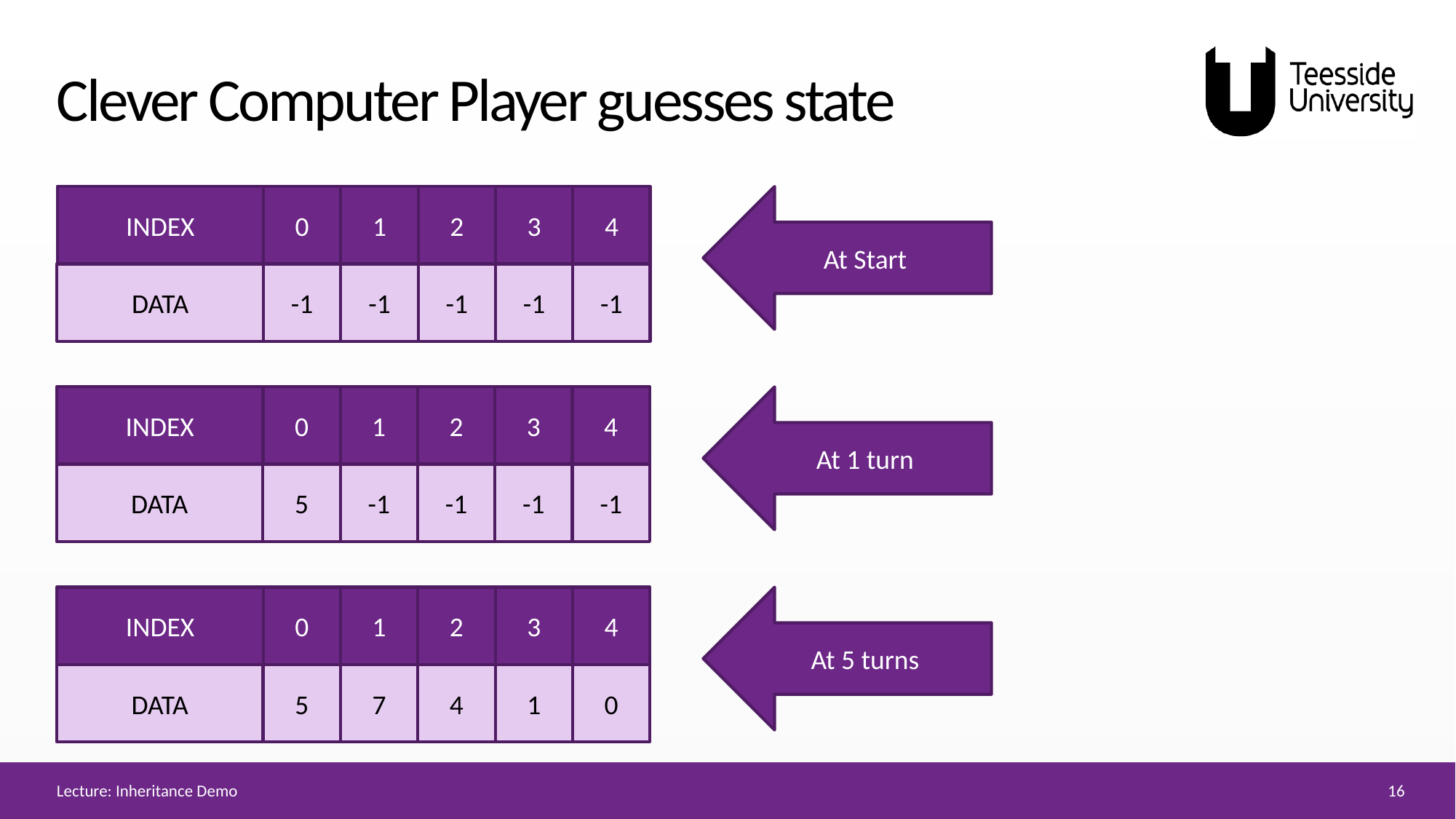

# Clever Computer Player guesses state
INDEX
0
1
2
3
4
DATA
-1
-1
-1
-1
-1
At Start
INDEX
0
1
2
3
4
DATA
5
-1
-1
-1
-1
At 1 turn
At 5 turns
INDEX
0
1
2
3
4
DATA
5
7
4
1
0
16
Lecture: Inheritance Demo